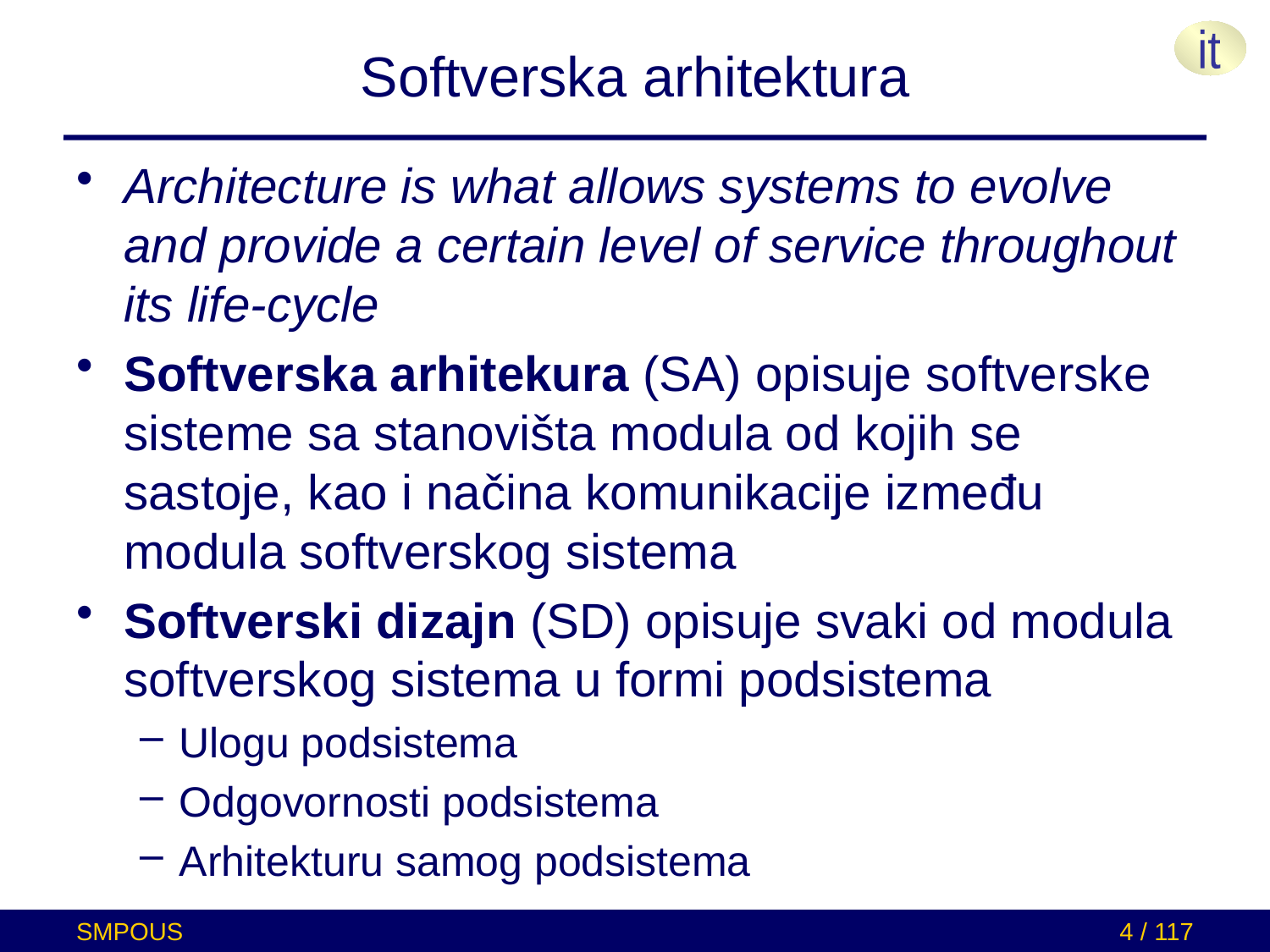

# Softverska arhitektura
Architecture is what allows systems to evolve and provide a certain level of service throughout its life-cycle
Softverska arhitekura (SA) opisuje softverske sisteme sa stanovišta modula od kojih se sastoje, kao i načina komunikacije između modula softverskog sistema
Softverski dizajn (SD) opisuje svaki od modula softverskog sistema u formi podsistema
Ulogu podsistema
Odgovornosti podsistema
Arhitekturu samog podsistema
SMPOUS
4 / 117